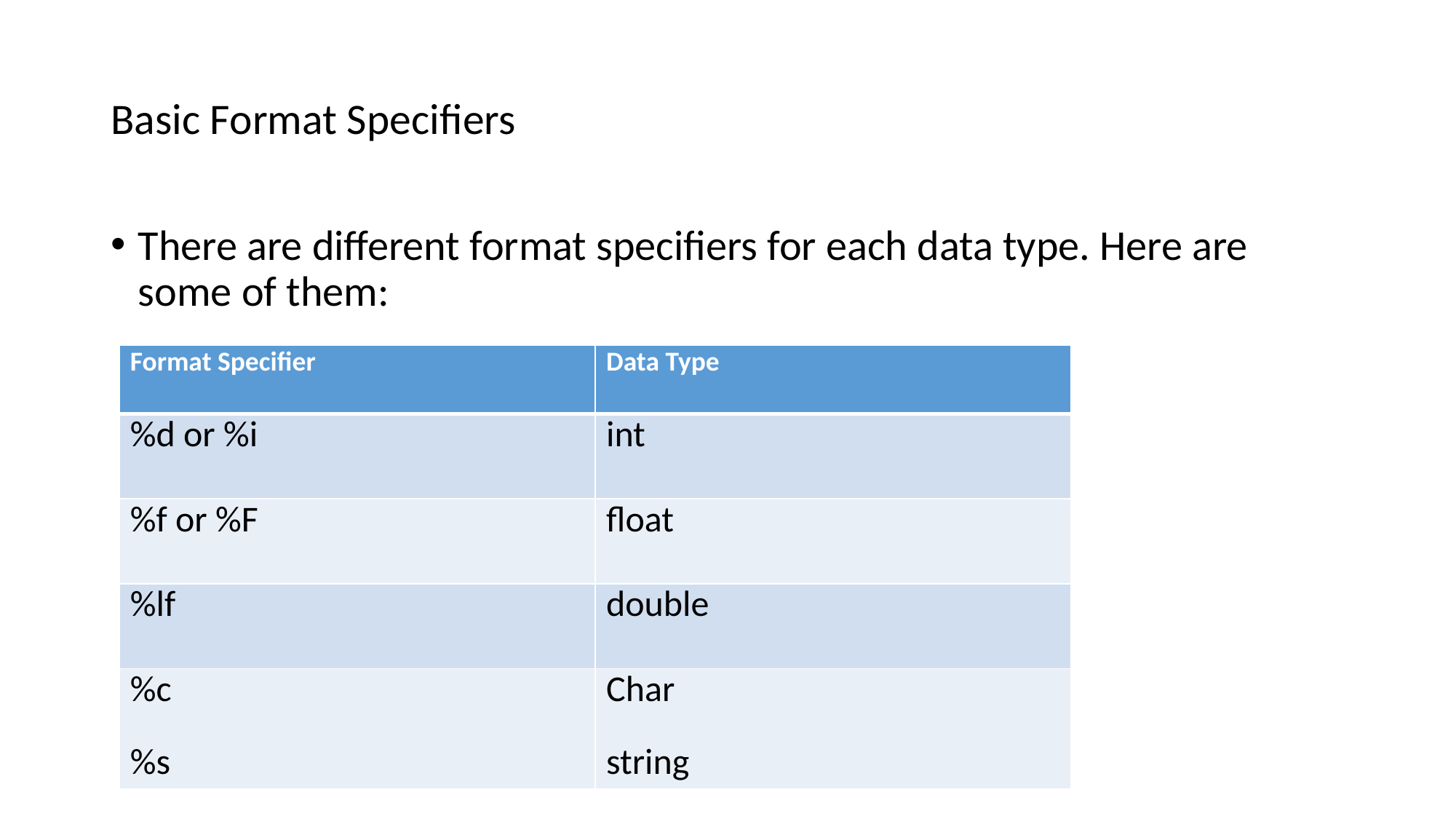

# Basic Format Specifiers
There are different format specifiers for each data type. Here are some of them:

| Format Specifier | Data Type |
| --- | --- |
| %d or %i | int |
| %f or %F | float |
| %lf | double |
| %c %s | Char string |